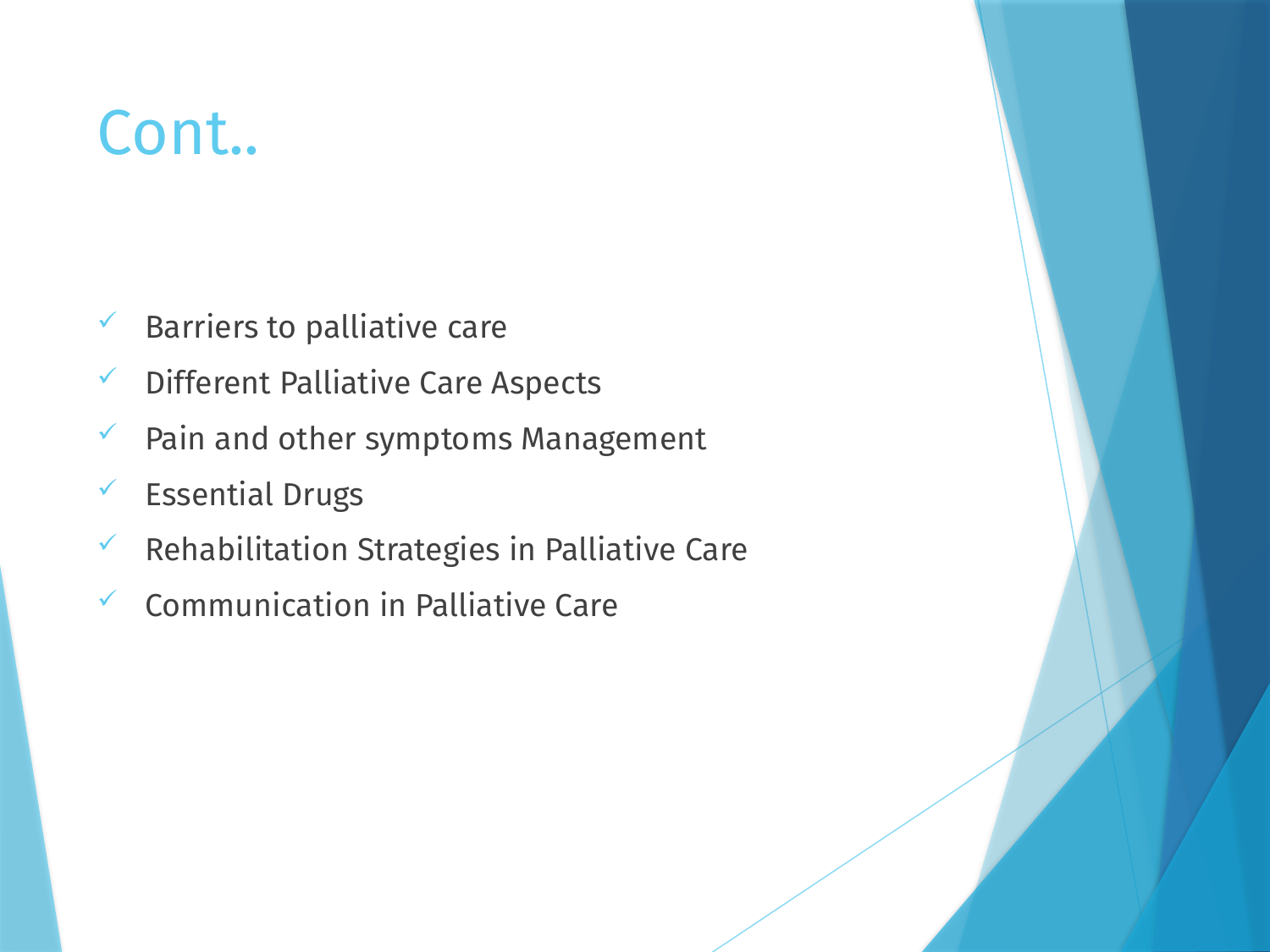

# Cont..
Barriers to palliative care
Different Palliative Care Aspects
Pain and other symptoms Management
Essential Drugs
Rehabilitation Strategies in Palliative Care
Communication in Palliative Care